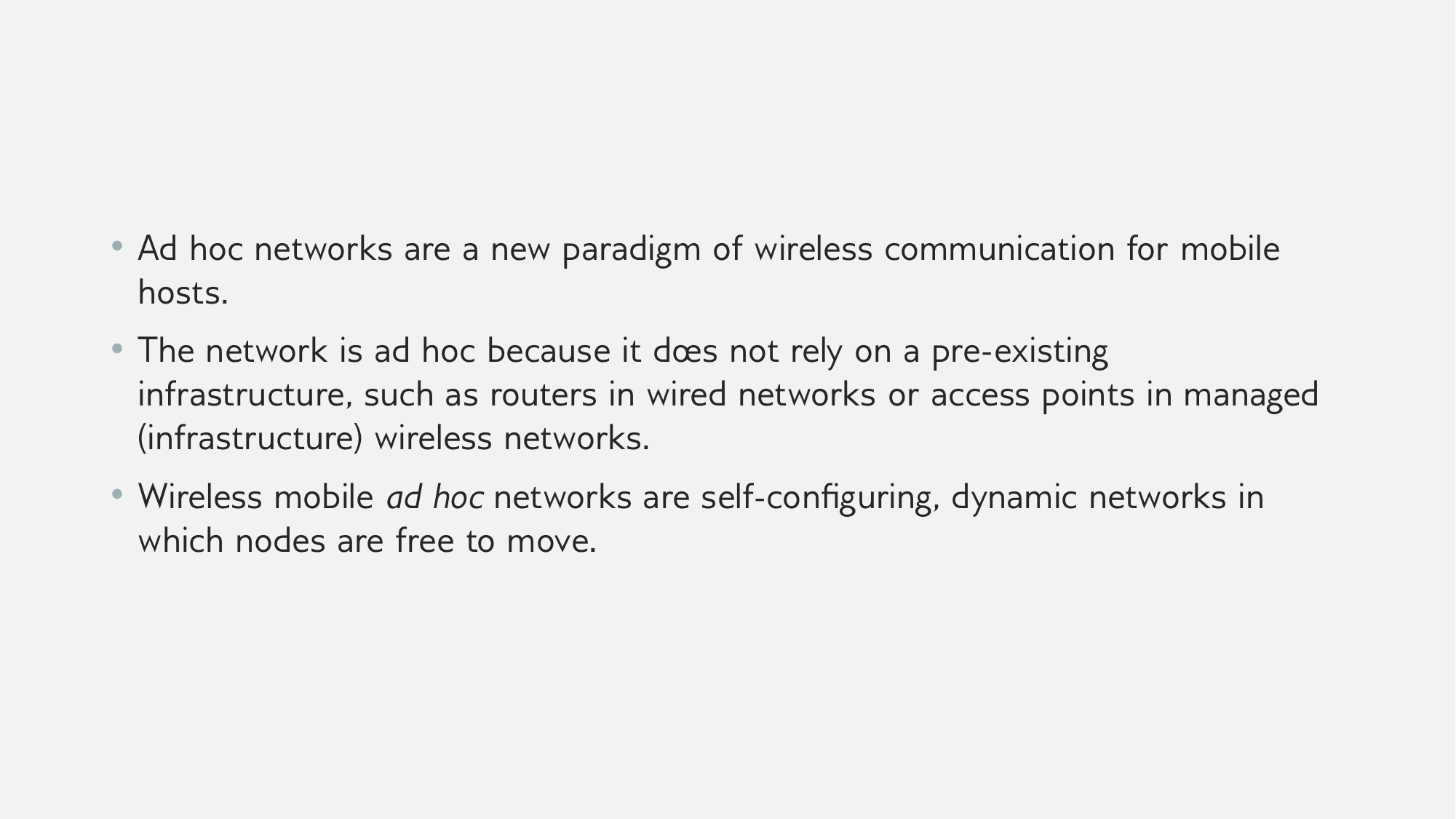

Ad hoc networks are a new paradigm of wireless communication for mobile hosts.
The network is ad hoc because it does not rely on a pre-existing infrastructure, such as routers in wired networks or access points in managed (infrastructure) wireless networks.
Wireless mobile ad hoc networks are self-configuring, dynamic networks in which nodes are free to move.